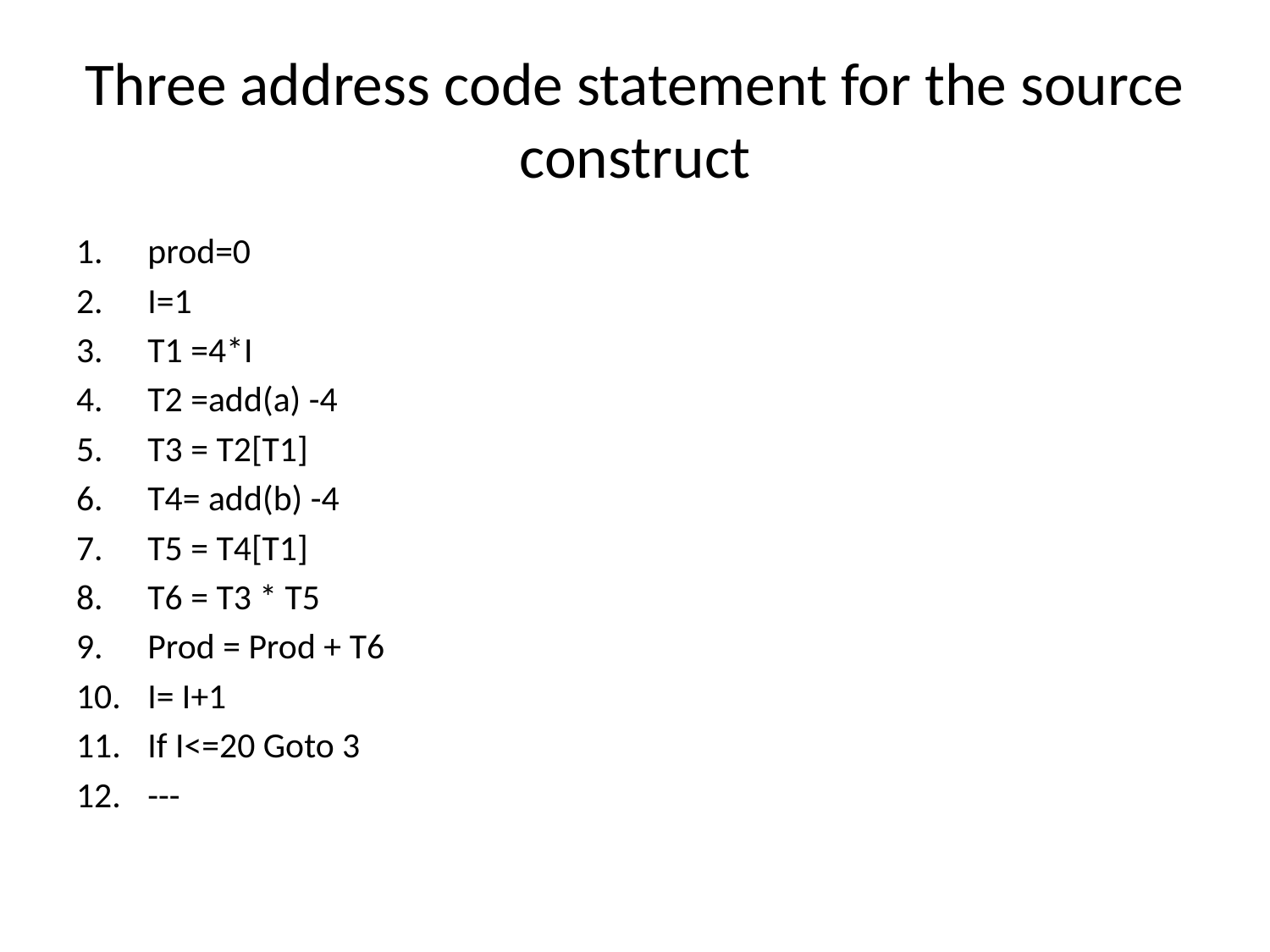

# Three address code statement for the source construct
prod=0
I=1
T1 =4*I
T2 =add(a) -4
T3 = T2[T1]
T4= add(b) -4
T5 = T4[T1]
T6 = T3 * T5
Prod = Prod + T6
I= I+1
If I<=20 Goto 3
---